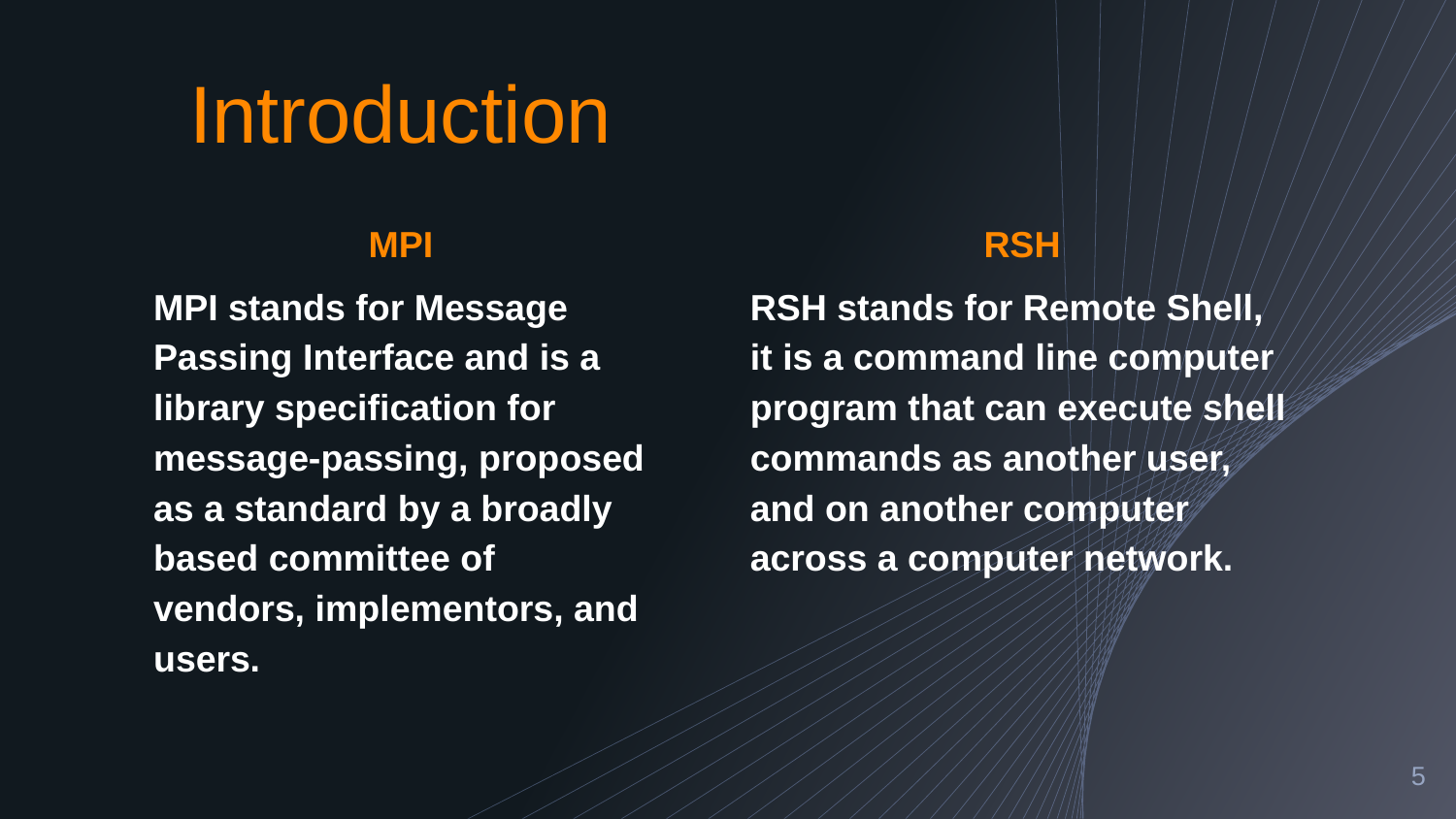

# Introduction
RSH
RSH stands for Remote Shell, it is a command line computer program that can execute shell commands as another user, and on another computer across a computer network.
MPI
MPI stands for Message Passing Interface and is a library specification for message-passing, proposed as a standard by a broadly based committee of vendors, implementors, and users.
5